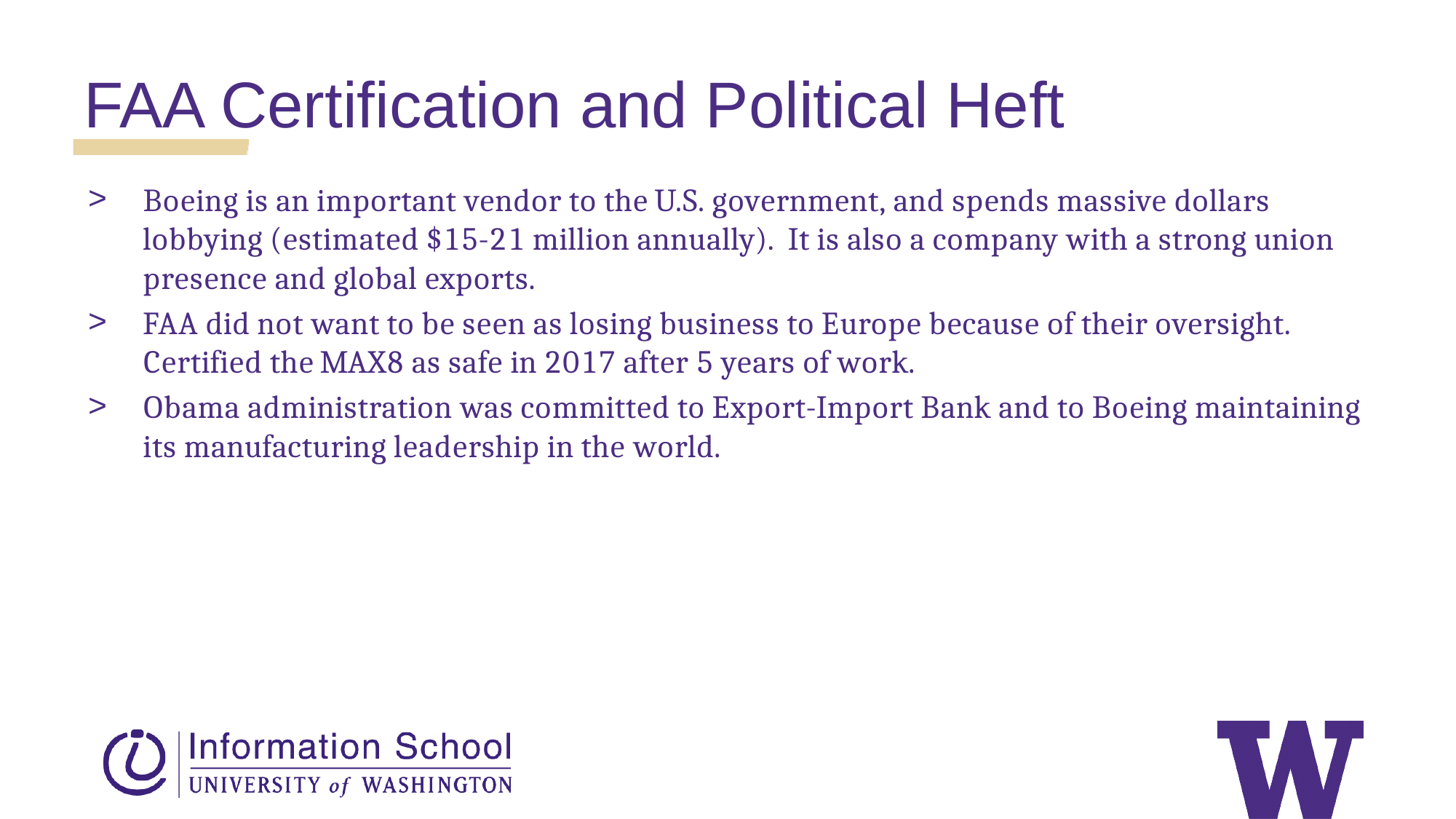

FAA Certification and Political Heft
Boeing is an important vendor to the U.S. government, and spends massive dollars lobbying (estimated $15-21 million annually).  It is also a company with a strong union presence and global exports.
FAA did not want to be seen as losing business to Europe because of their oversight. Certified the MAX8 as safe in 2017 after 5 years of work.
Obama administration was committed to Export-Import Bank and to Boeing maintaining its manufacturing leadership in the world.